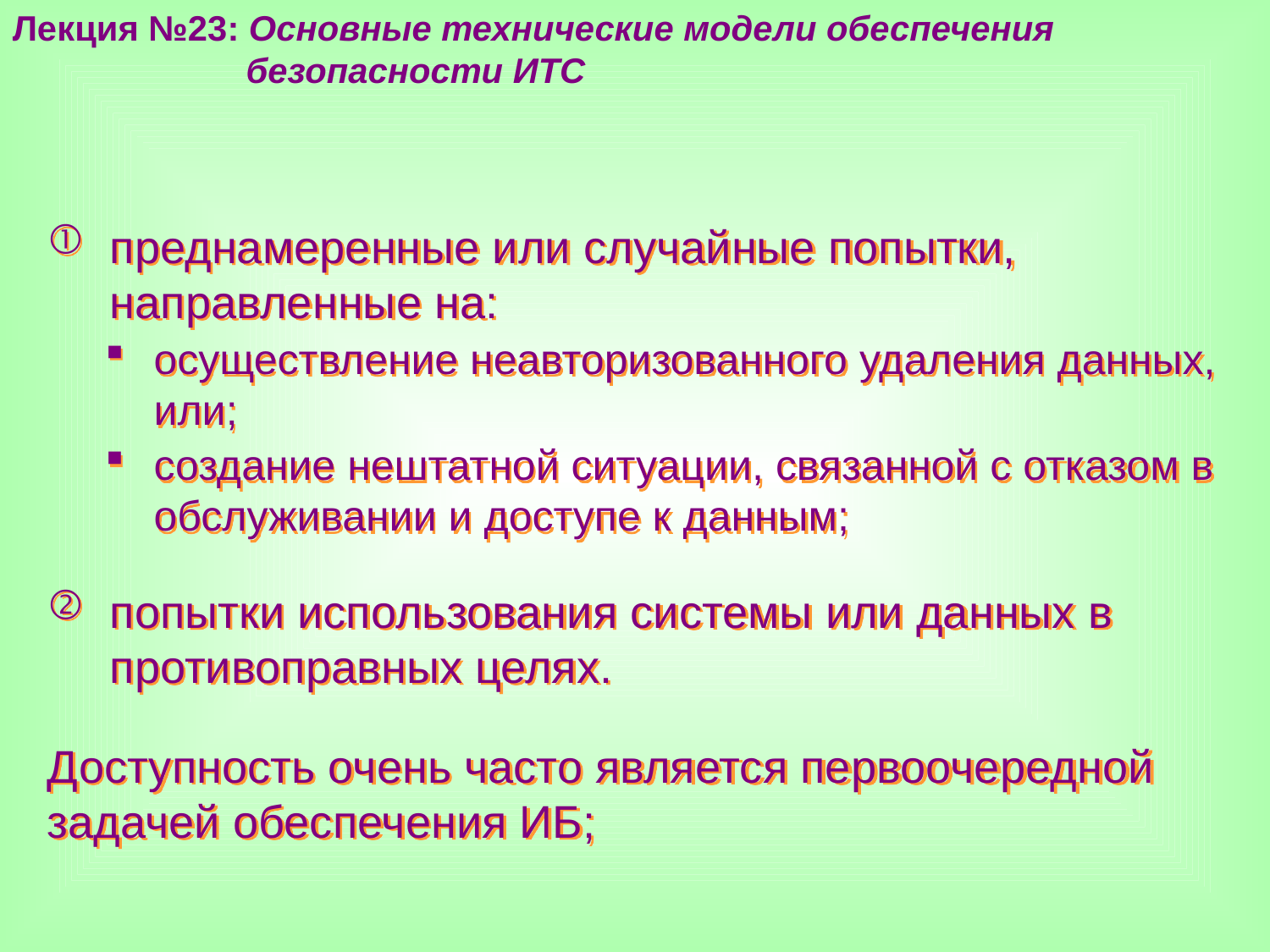

Лекция №23: Основные технические модели обеспечения
                        безопасности ИТС
преднамеренные или случайные попытки, направленные на:
осуществление неавторизованного удаления данных, или;
создание нештатной ситуации, связанной с отказом в обслуживании и доступе к данным;
попытки использования системы или данных в противоправных целях.
Доступность очень часто является первоочередной задачей обеспечения ИБ;